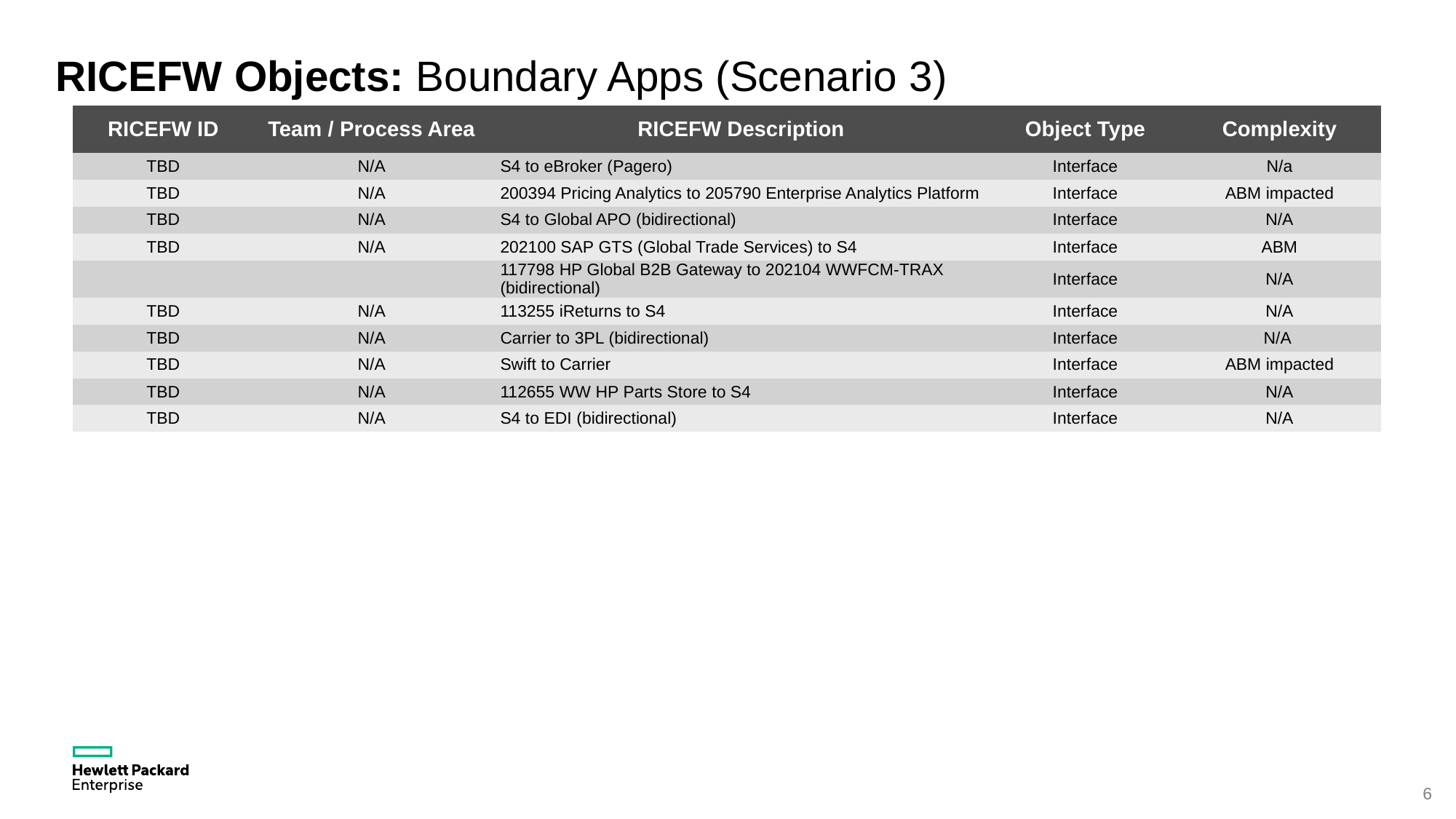

RICEFW Objects: Boundary Apps (Scenario 3)
| RICEFW ID | Team / Process Area | RICEFW Description | Object Type | Complexity |
| --- | --- | --- | --- | --- |
| TBD | N/A | S4 to eBroker (Pagero) | Interface | N/a |
| TBD | N/A | 200394 Pricing Analytics to 205790 Enterprise Analytics Platform | Interface | ABM impacted |
| TBD | N/A | S4 to Global APO (bidirectional) | Interface | N/A |
| TBD | N/A | 202100 SAP GTS (Global Trade Services) to S4 | Interface | ABM |
|  |  | 117798 HP Global B2B Gateway to 202104 WWFCM-TRAX (bidirectional) | Interface | N/A |
| TBD | N/A | 113255 iReturns to S4 | Interface | N/A |
| TBD | N/A | Carrier to 3PL (bidirectional) | Interface | N/A |
| TBD | N/A | Swift to Carrier | Interface | ABM impacted |
| TBD | N/A | 112655 WW HP Parts Store to S4 | Interface | N/A |
| TBD | N/A | S4 to EDI (bidirectional) | Interface | N/A |
6